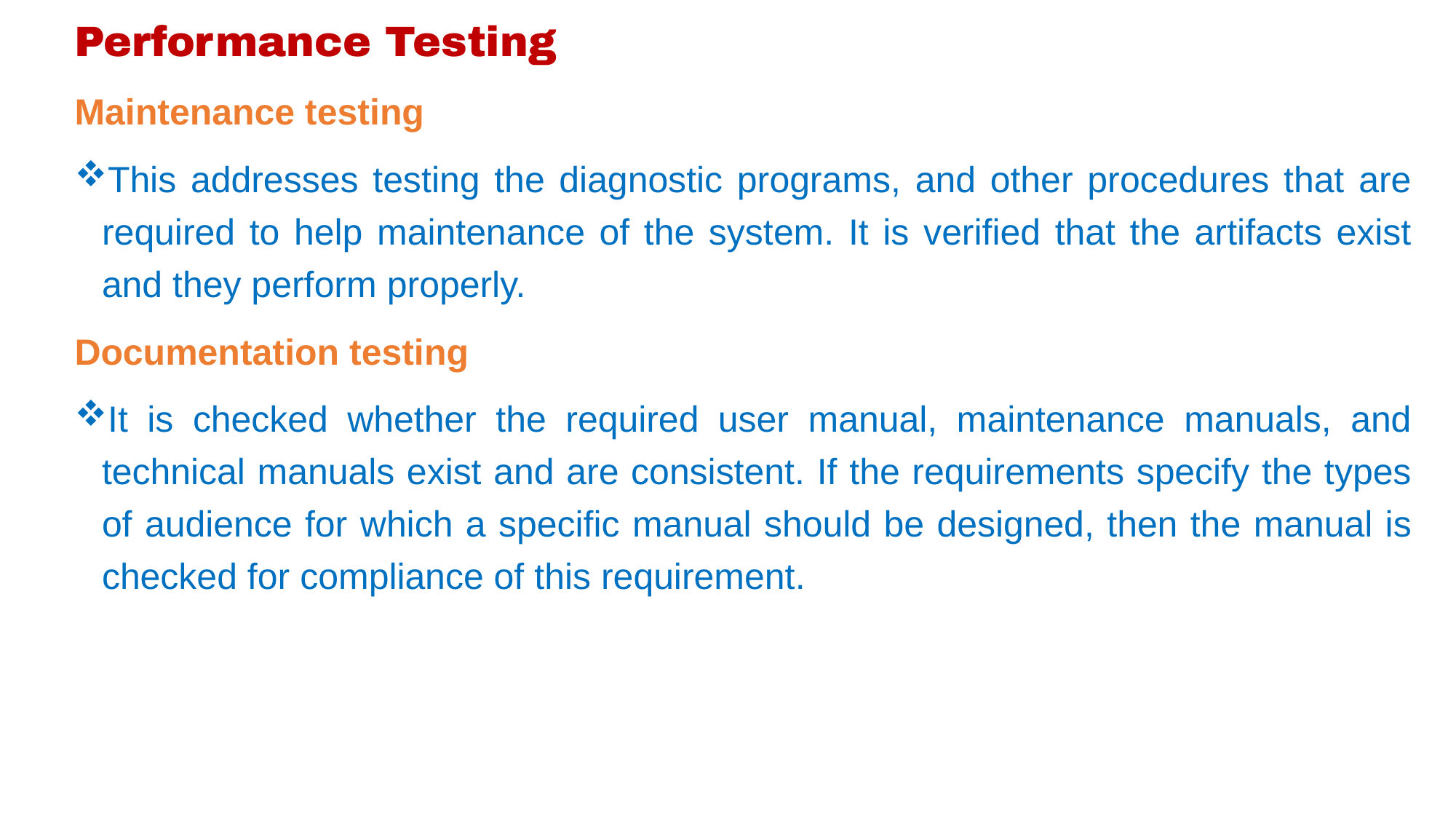

# Performance Testing
Maintenance testing
This addresses testing the diagnostic programs, and other procedures that are required to help maintenance of the system. It is verified that the artifacts exist and they perform properly.
Documentation testing
It is checked whether the required user manual, maintenance manuals, and technical manuals exist and are consistent. If the requirements specify the types of audience for which a specific manual should be designed, then the manual is checked for compliance of this requirement.